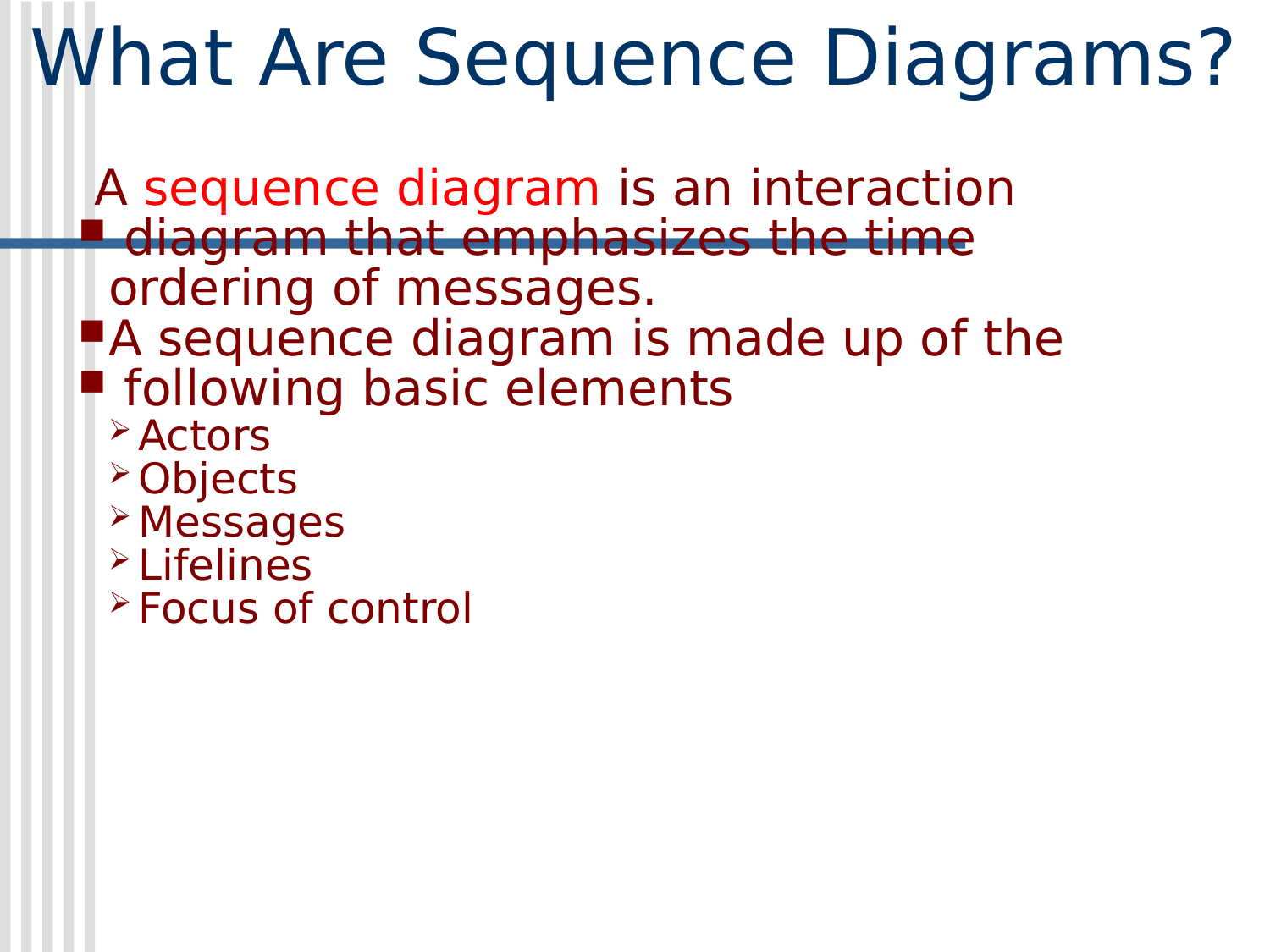

What Are Sequence Diagrams?
 A sequence diagram is an interaction
 diagram that emphasizes the time ordering of messages.
A sequence diagram is made up of the
 following basic elements
Actors
Objects
Messages
Lifelines
Focus of control